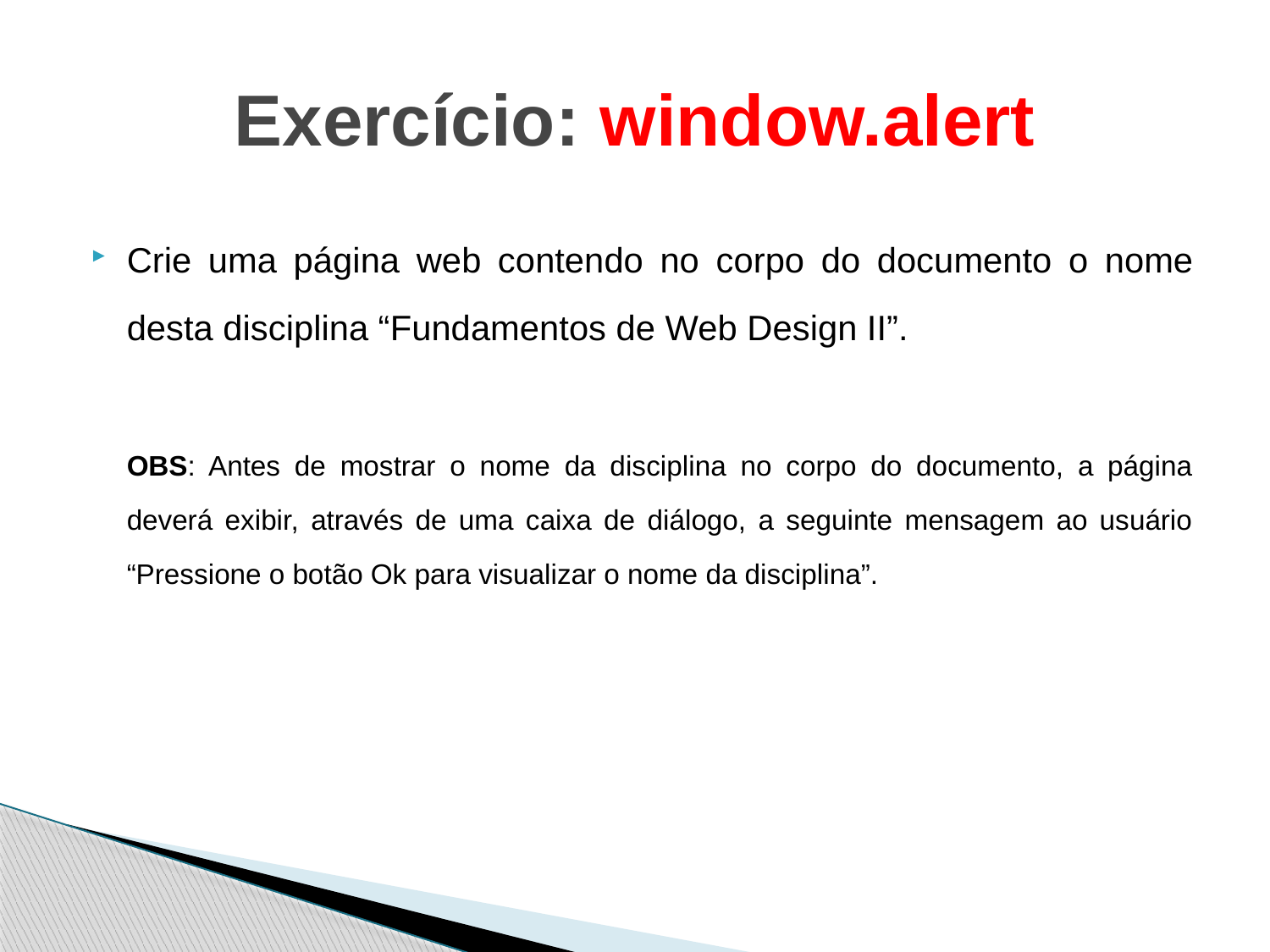

# Exercício: window.alert
Crie uma página web contendo no corpo do documento o nome desta disciplina “Fundamentos de Web Design II”.

OBS: Antes de mostrar o nome da disciplina no corpo do documento, a página deverá exibir, através de uma caixa de diálogo, a seguinte mensagem ao usuário “Pressione o botão Ok para visualizar o nome da disciplina”.